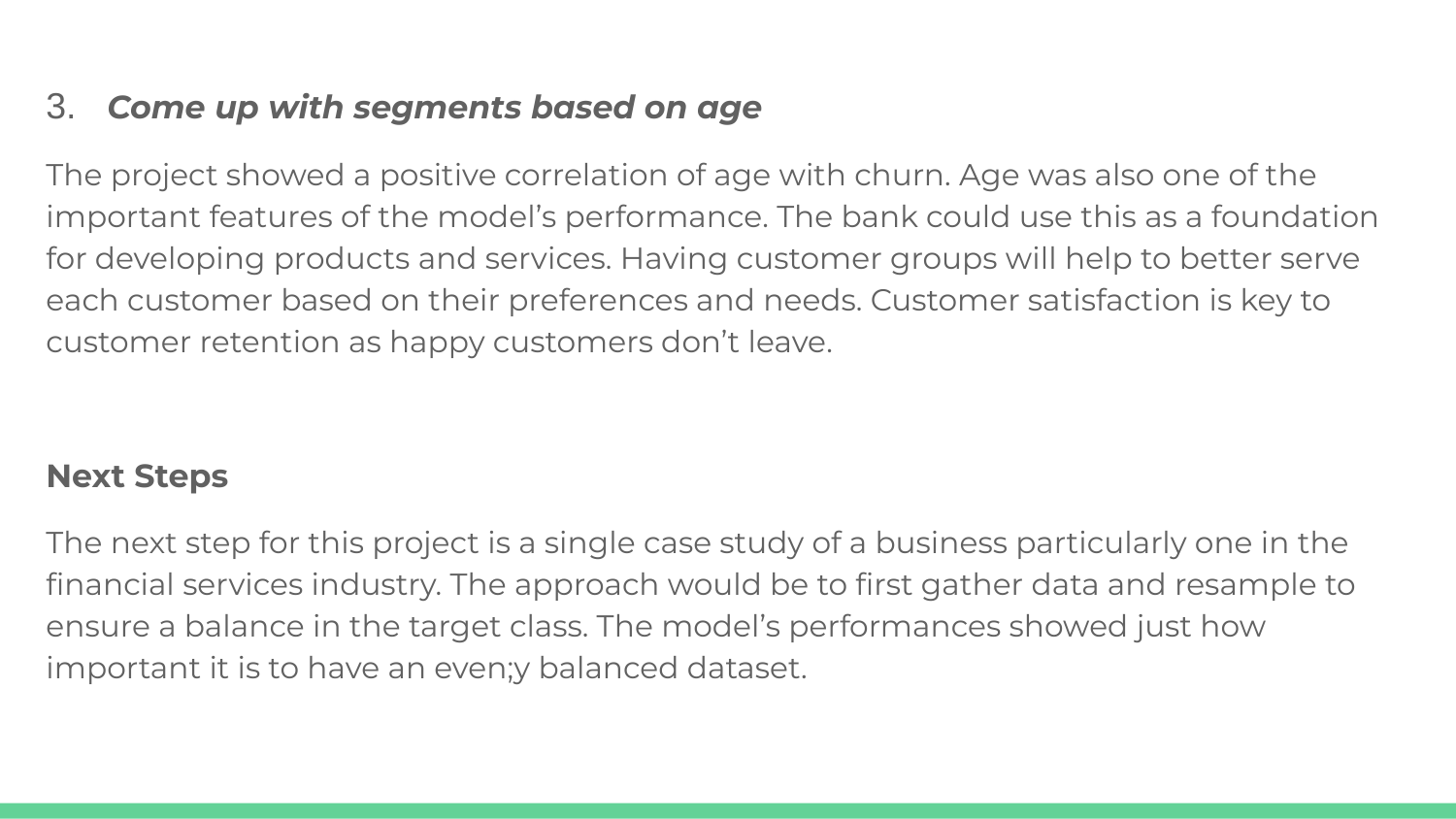

3.   Come up with segments based on age
The project showed a positive correlation of age with churn. Age was also one of the important features of the model’s performance. The bank could use this as a foundation for developing products and services. Having customer groups will help to better serve each customer based on their preferences and needs. Customer satisfaction is key to customer retention as happy customers don’t leave.

Next Steps
The next step for this project is a single case study of a business particularly one in the financial services industry. The approach would be to first gather data and resample to ensure a balance in the target class. The model’s performances showed just how important it is to have an even;y balanced dataset.